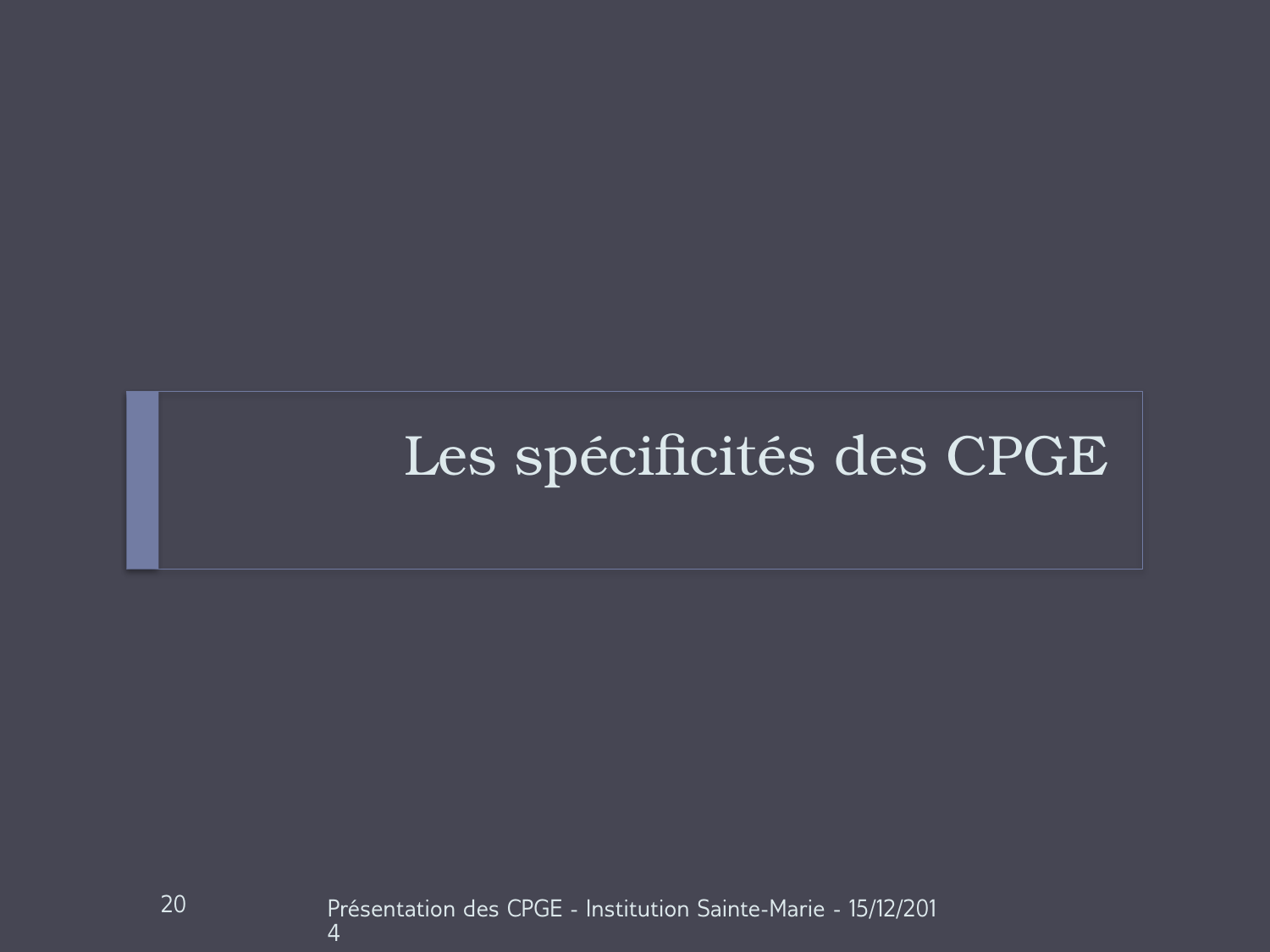

# Les spécificités des CPGE

20
Présentation des CPGE - Institution Sainte-Marie - 15/12/2014